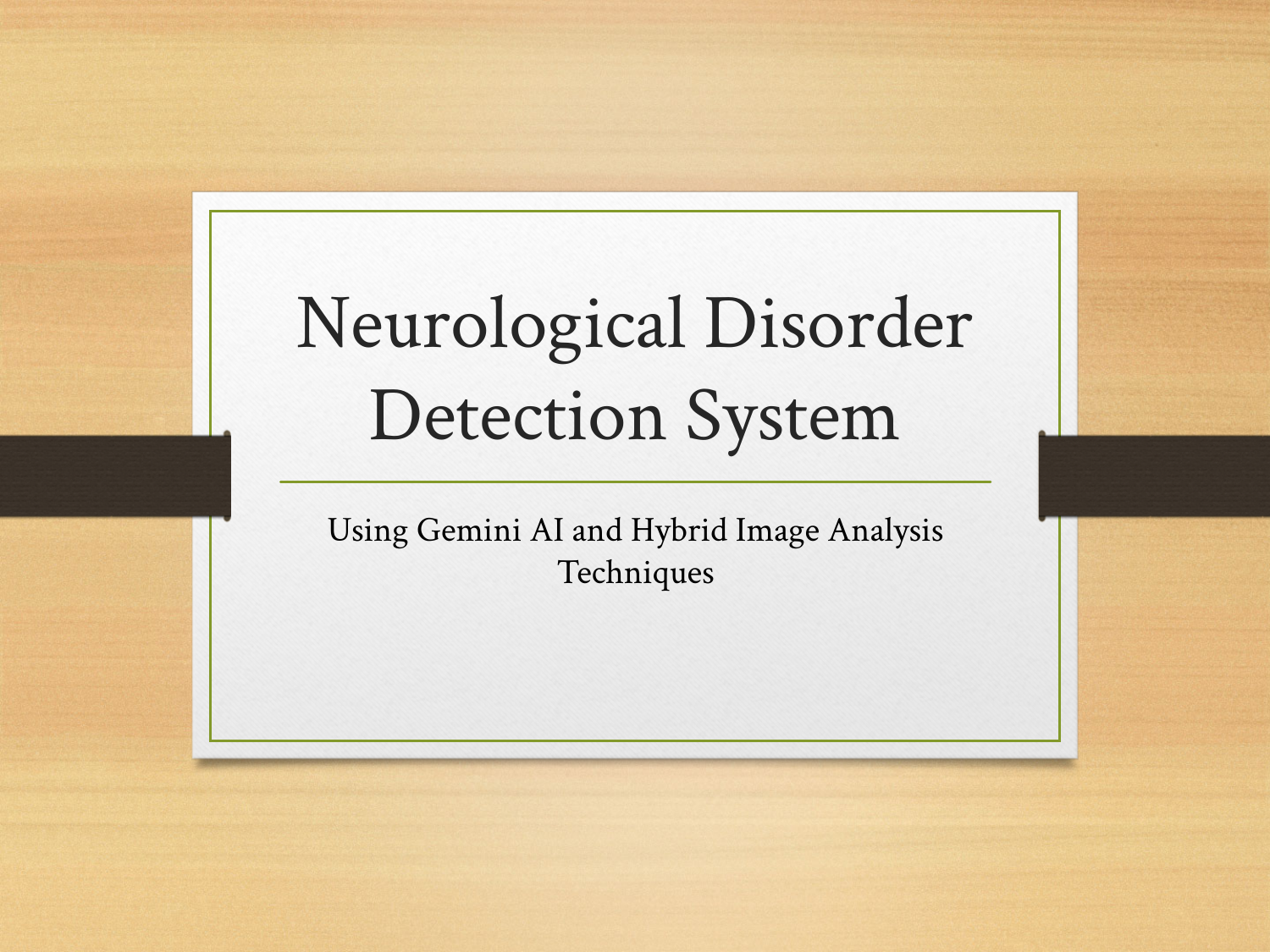

# Neurological Disorder Detection System
Using Gemini AI and Hybrid Image Analysis Techniques